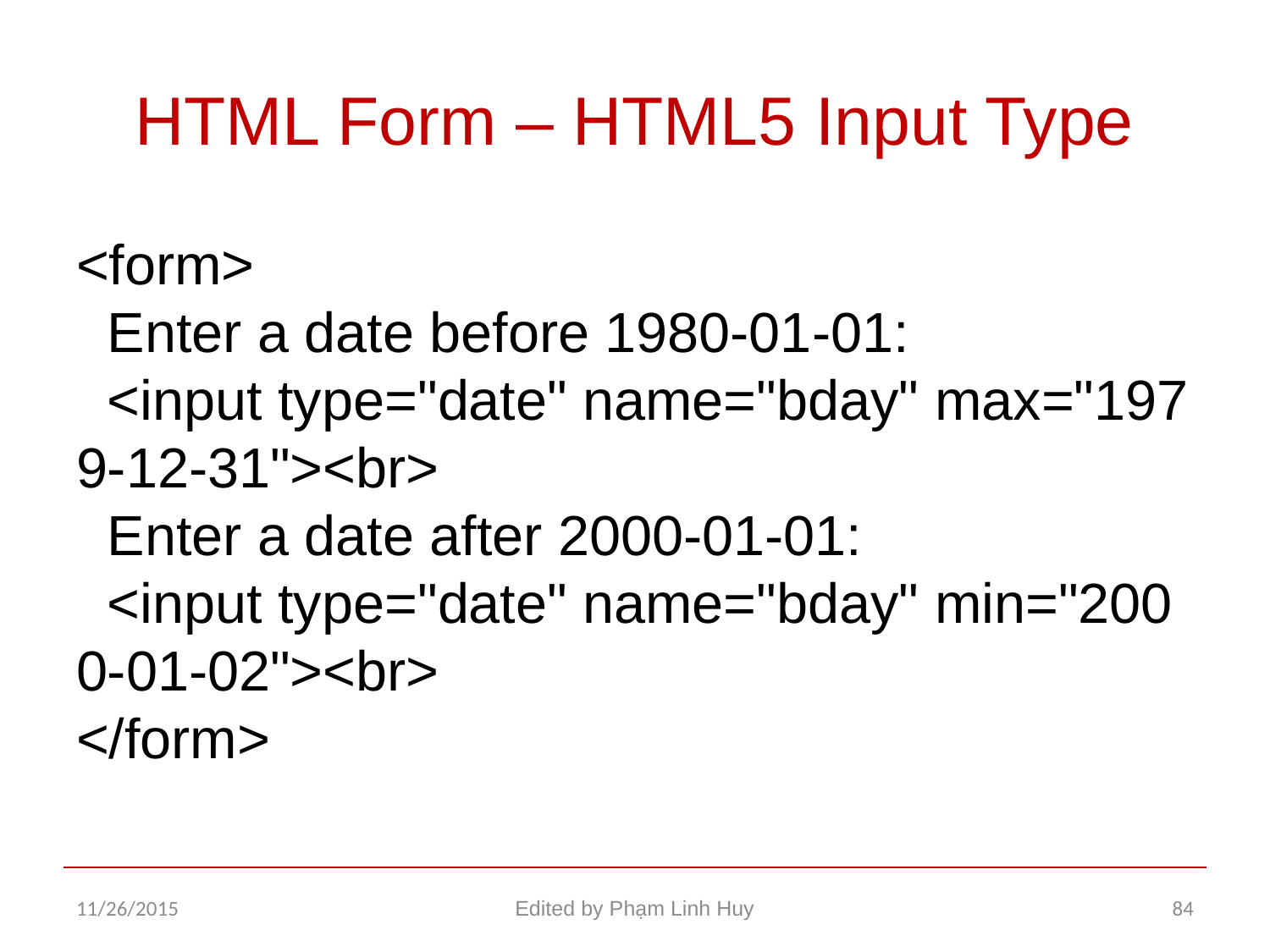

# HTML Form – HTML5 Input Type
<form>
  Enter a date before 1980-01-01:
  <input type="date" name="bday" max="1979-12-31"><br>
  Enter a date after 2000-01-01:
  <input type="date" name="bday" min="2000-01-02"><br>
</form>
11/26/2015
Edited by Phạm Linh Huy
84